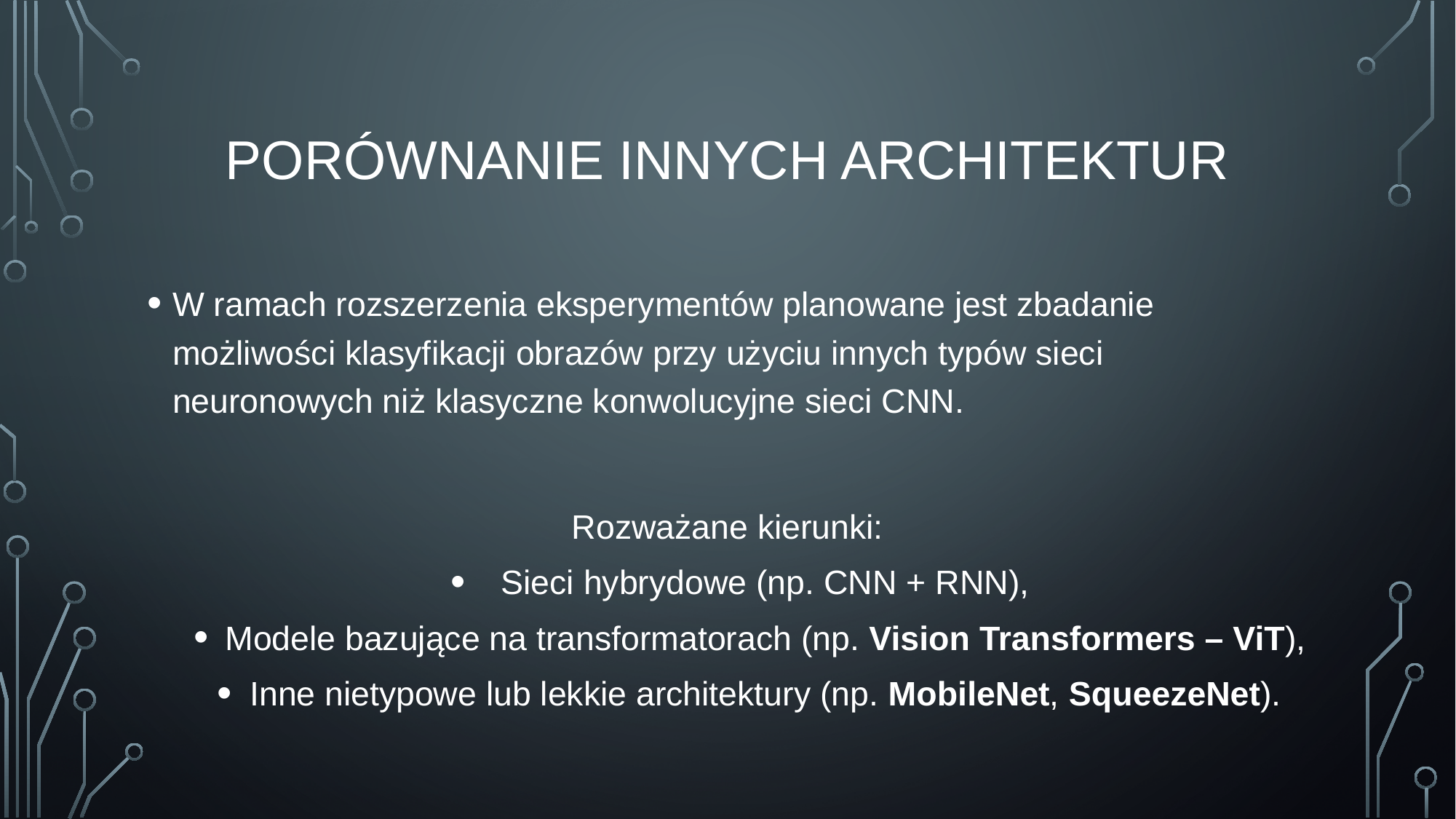

# Porównanie innych Architektur
W ramach rozszerzenia eksperymentów planowane jest zbadanie możliwości klasyfikacji obrazów przy użyciu innych typów sieci neuronowych niż klasyczne konwolucyjne sieci CNN.

Rozważane kierunki:
Sieci hybrydowe (np. CNN + RNN),
Modele bazujące na transformatorach (np. Vision Transformers – ViT),
Inne nietypowe lub lekkie architektury (np. MobileNet, SqueezeNet).